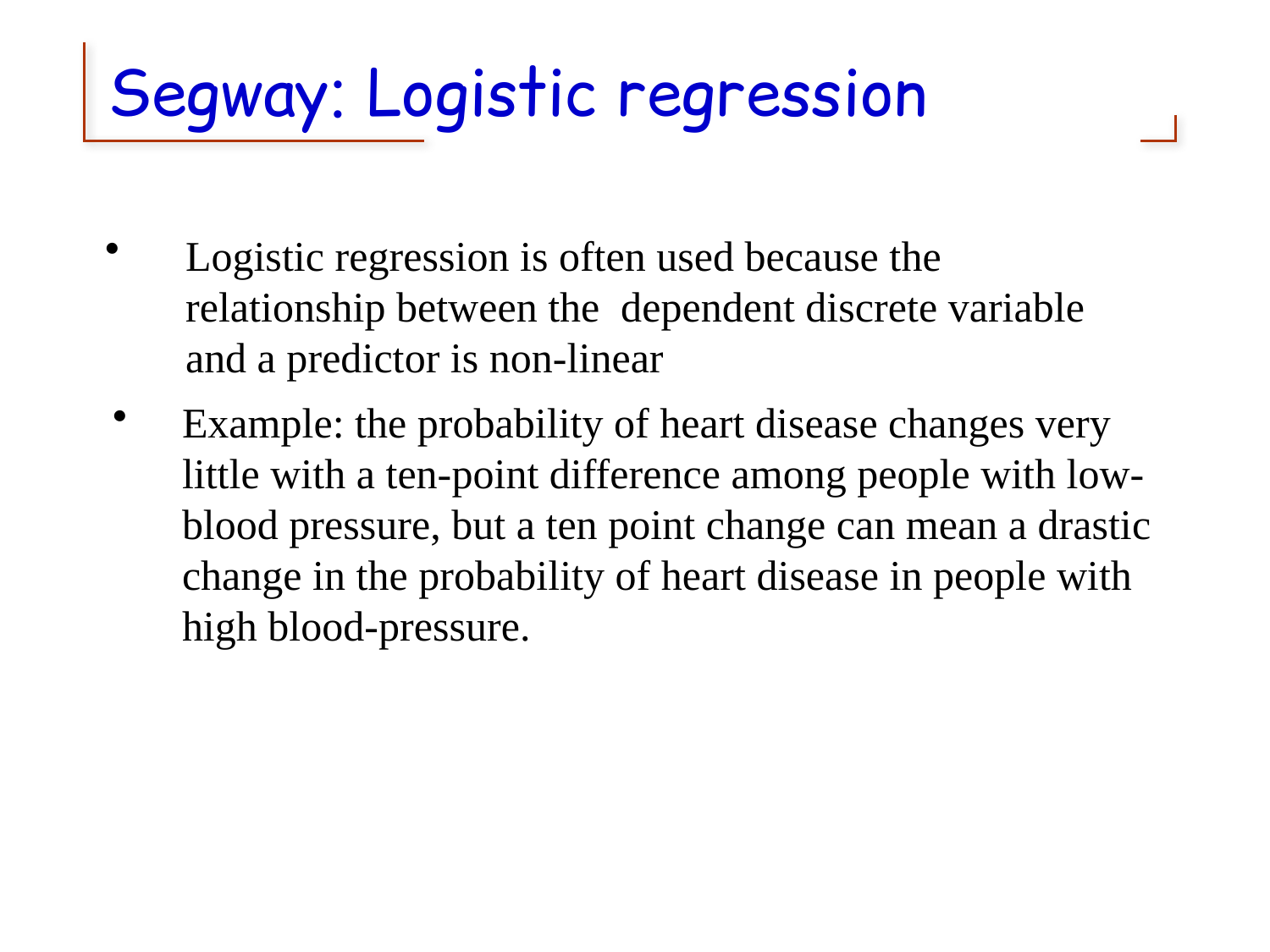

# Segway: Logistic regression
Logistic regression is often used because the relationship between the  dependent discrete variable and a predictor is non-linear
Example: the probability of heart disease changes very little with a ten-point difference among people with low-blood pressure, but a ten point change can mean a drastic change in the probability of heart disease in people with high blood-pressure.